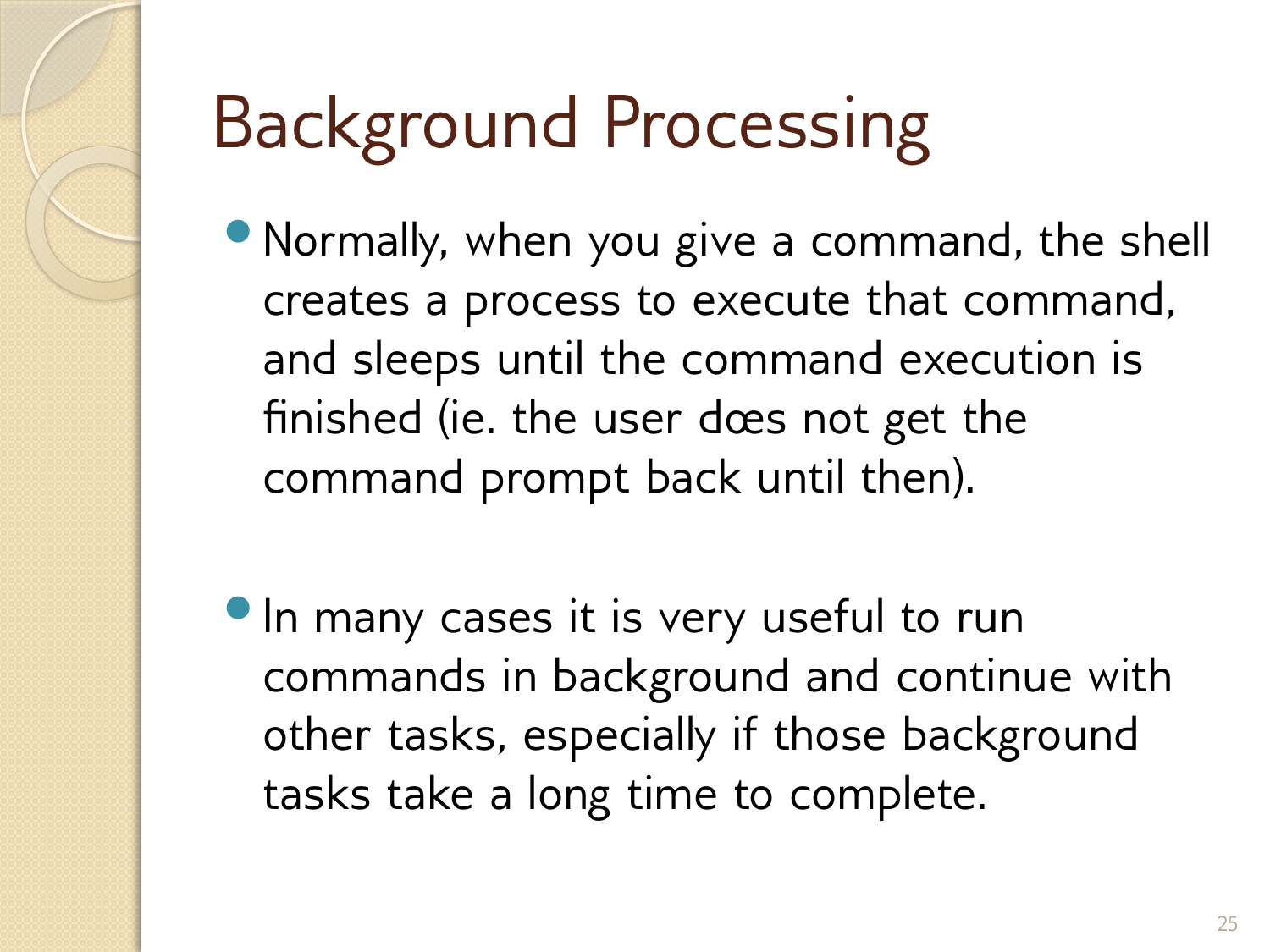

# Background Processing
Normally, when you give a command, the shell creates a process to execute that command, and sleeps until the command execution is finished (ie. the user does not get the command prompt back until then).

In many cases it is very useful to run commands in background and continue with other tasks, especially if those background tasks take a long time to complete.
25